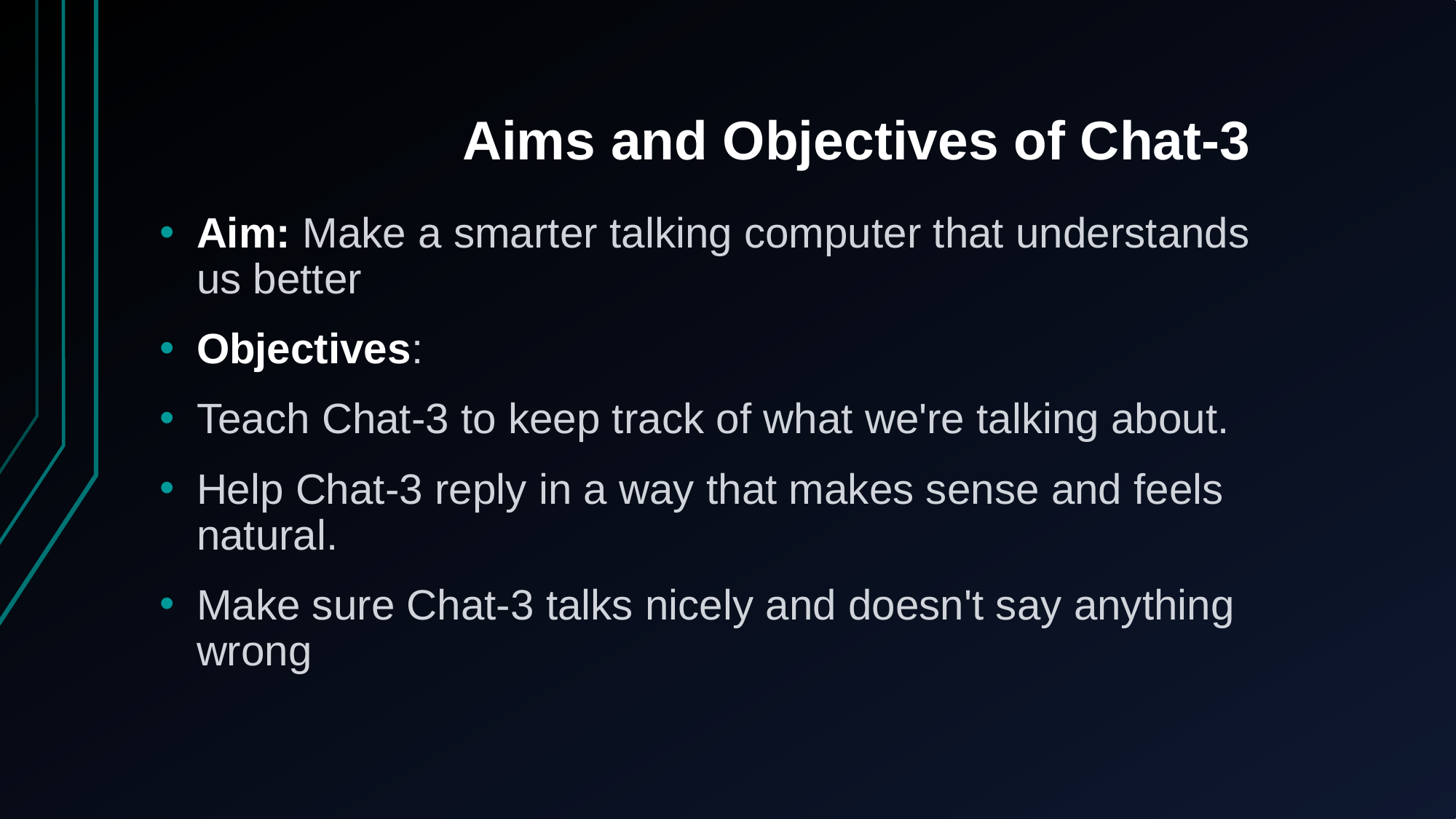

# Aims and Objectives of Chat-3
Aim: Make a smarter talking computer that understands us better
Objectives:
Teach Chat-3 to keep track of what we're talking about.
Help Chat-3 reply in a way that makes sense and feels natural.
Make sure Chat-3 talks nicely and doesn't say anything wrong